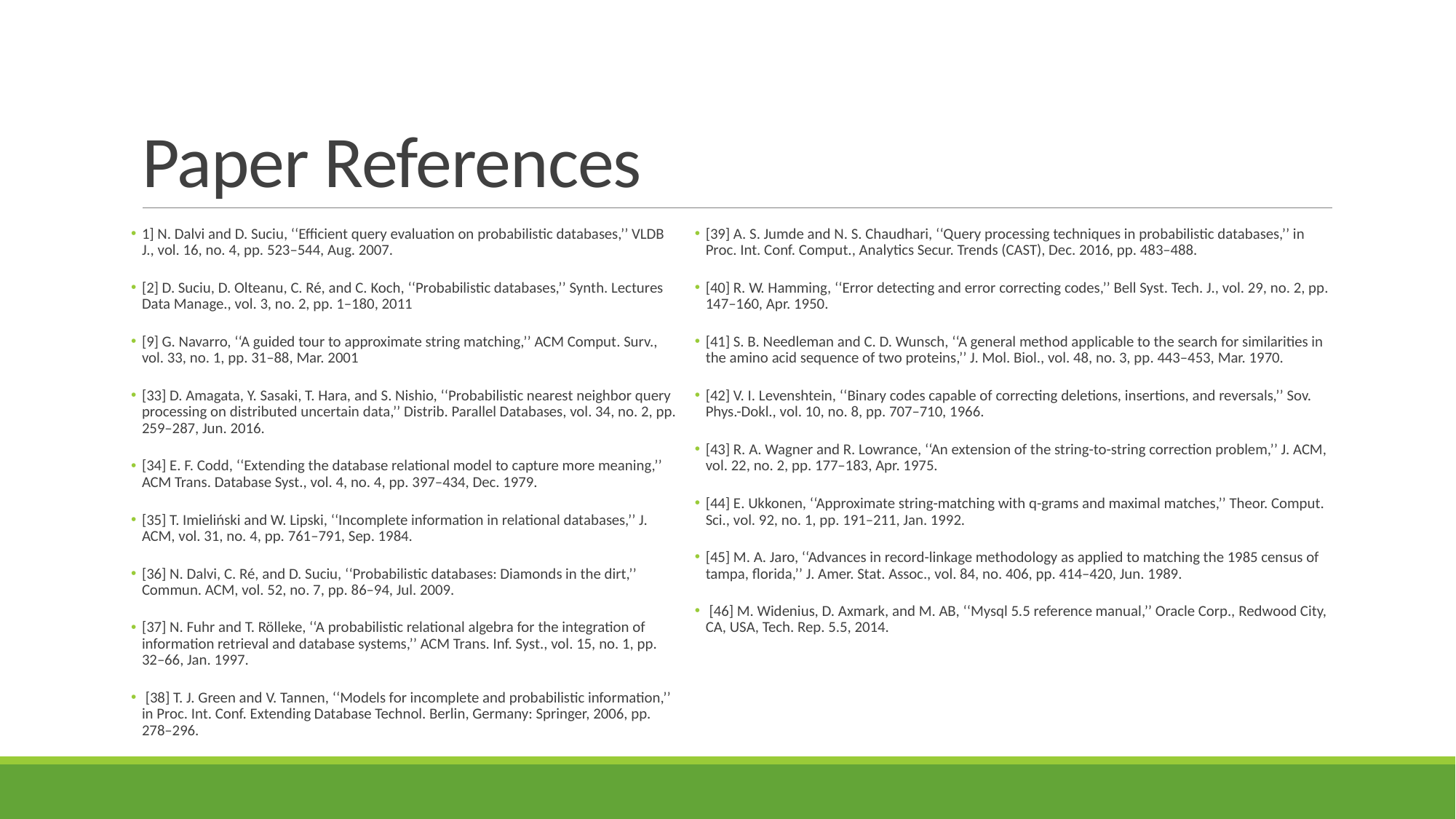

# Paper References
1] N. Dalvi and D. Suciu, ‘‘Efficient query evaluation on probabilistic databases,’’ VLDB J., vol. 16, no. 4, pp. 523–544, Aug. 2007.
[2] D. Suciu, D. Olteanu, C. Ré, and C. Koch, ‘‘Probabilistic databases,’’ Synth. Lectures Data Manage., vol. 3, no. 2, pp. 1–180, 2011
[9] G. Navarro, ‘‘A guided tour to approximate string matching,’’ ACM Comput. Surv., vol. 33, no. 1, pp. 31–88, Mar. 2001
[33] D. Amagata, Y. Sasaki, T. Hara, and S. Nishio, ‘‘Probabilistic nearest neighbor query processing on distributed uncertain data,’’ Distrib. Parallel Databases, vol. 34, no. 2, pp. 259–287, Jun. 2016.
[34] E. F. Codd, ‘‘Extending the database relational model to capture more meaning,’’ ACM Trans. Database Syst., vol. 4, no. 4, pp. 397–434, Dec. 1979.
[35] T. Imieliński and W. Lipski, ‘‘Incomplete information in relational databases,’’ J. ACM, vol. 31, no. 4, pp. 761–791, Sep. 1984.
[36] N. Dalvi, C. Ré, and D. Suciu, ‘‘Probabilistic databases: Diamonds in the dirt,’’ Commun. ACM, vol. 52, no. 7, pp. 86–94, Jul. 2009.
[37] N. Fuhr and T. Rölleke, ‘‘A probabilistic relational algebra for the integration of information retrieval and database systems,’’ ACM Trans. Inf. Syst., vol. 15, no. 1, pp. 32–66, Jan. 1997.
 [38] T. J. Green and V. Tannen, ‘‘Models for incomplete and probabilistic information,’’ in Proc. Int. Conf. Extending Database Technol. Berlin, Germany: Springer, 2006, pp. 278–296.
[39] A. S. Jumde and N. S. Chaudhari, ‘‘Query processing techniques in probabilistic databases,’’ in Proc. Int. Conf. Comput., Analytics Secur. Trends (CAST), Dec. 2016, pp. 483–488.
[40] R. W. Hamming, ‘‘Error detecting and error correcting codes,’’ Bell Syst. Tech. J., vol. 29, no. 2, pp. 147–160, Apr. 1950.
[41] S. B. Needleman and C. D. Wunsch, ‘‘A general method applicable to the search for similarities in the amino acid sequence of two proteins,’’ J. Mol. Biol., vol. 48, no. 3, pp. 443–453, Mar. 1970.
[42] V. I. Levenshtein, ‘‘Binary codes capable of correcting deletions, insertions, and reversals,’’ Sov. Phys.-Dokl., vol. 10, no. 8, pp. 707–710, 1966.
[43] R. A. Wagner and R. Lowrance, ‘‘An extension of the string-to-string correction problem,’’ J. ACM, vol. 22, no. 2, pp. 177–183, Apr. 1975.
[44] E. Ukkonen, ‘‘Approximate string-matching with q-grams and maximal matches,’’ Theor. Comput. Sci., vol. 92, no. 1, pp. 191–211, Jan. 1992.
[45] M. A. Jaro, ‘‘Advances in record-linkage methodology as applied to matching the 1985 census of tampa, florida,’’ J. Amer. Stat. Assoc., vol. 84, no. 406, pp. 414–420, Jun. 1989.
 [46] M. Widenius, D. Axmark, and M. AB, ‘‘Mysql 5.5 reference manual,’’ Oracle Corp., Redwood City, CA, USA, Tech. Rep. 5.5, 2014.